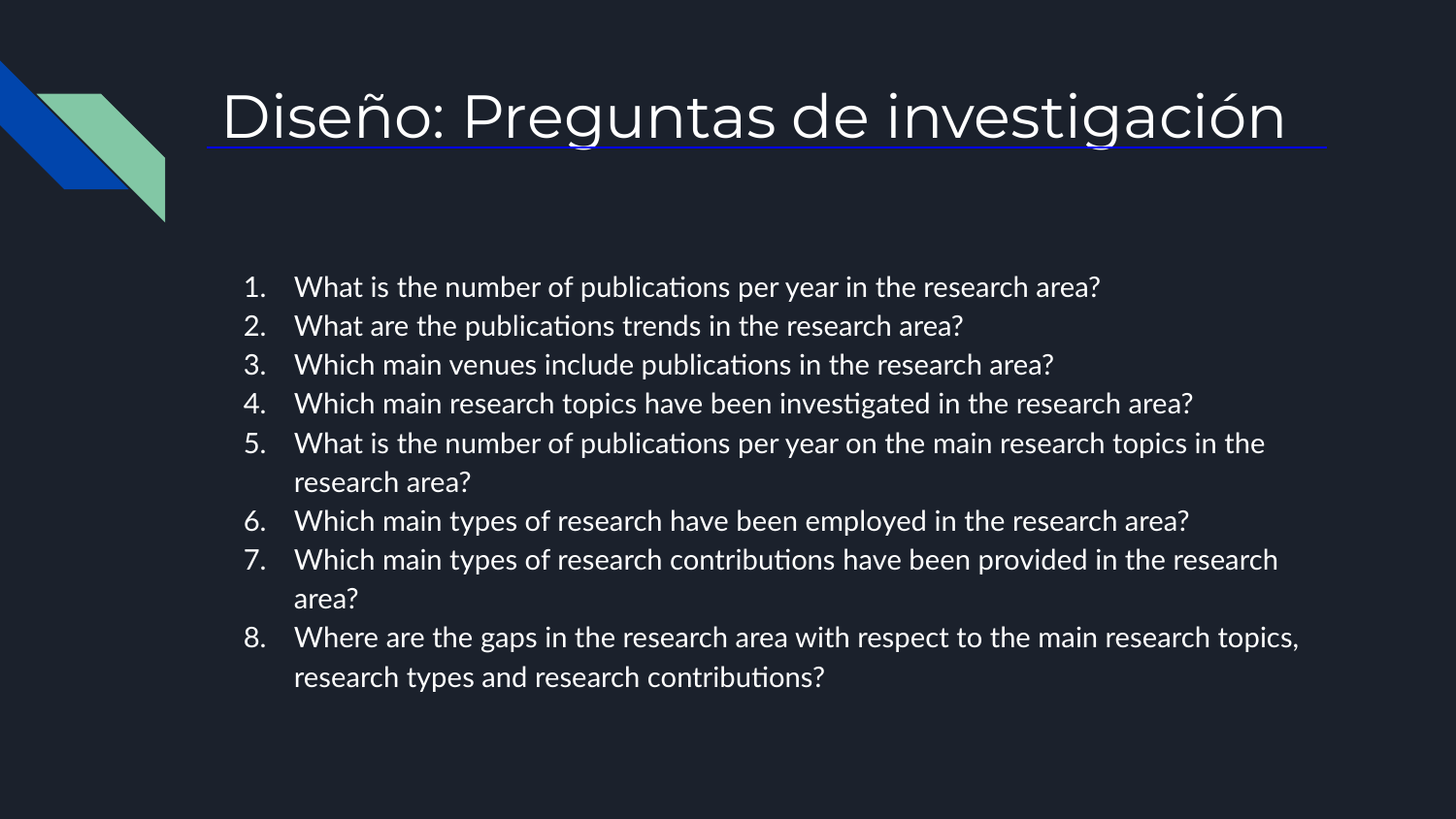

# Diseño: Preguntas de investigación
What is the number of publications per year in the research area?
What are the publications trends in the research area?
Which main venues include publications in the research area?
Which main research topics have been investigated in the research area?
What is the number of publications per year on the main research topics in the research area?
Which main types of research have been employed in the research area?
Which main types of research contributions have been provided in the research area?
Where are the gaps in the research area with respect to the main research topics, research types and research contributions?